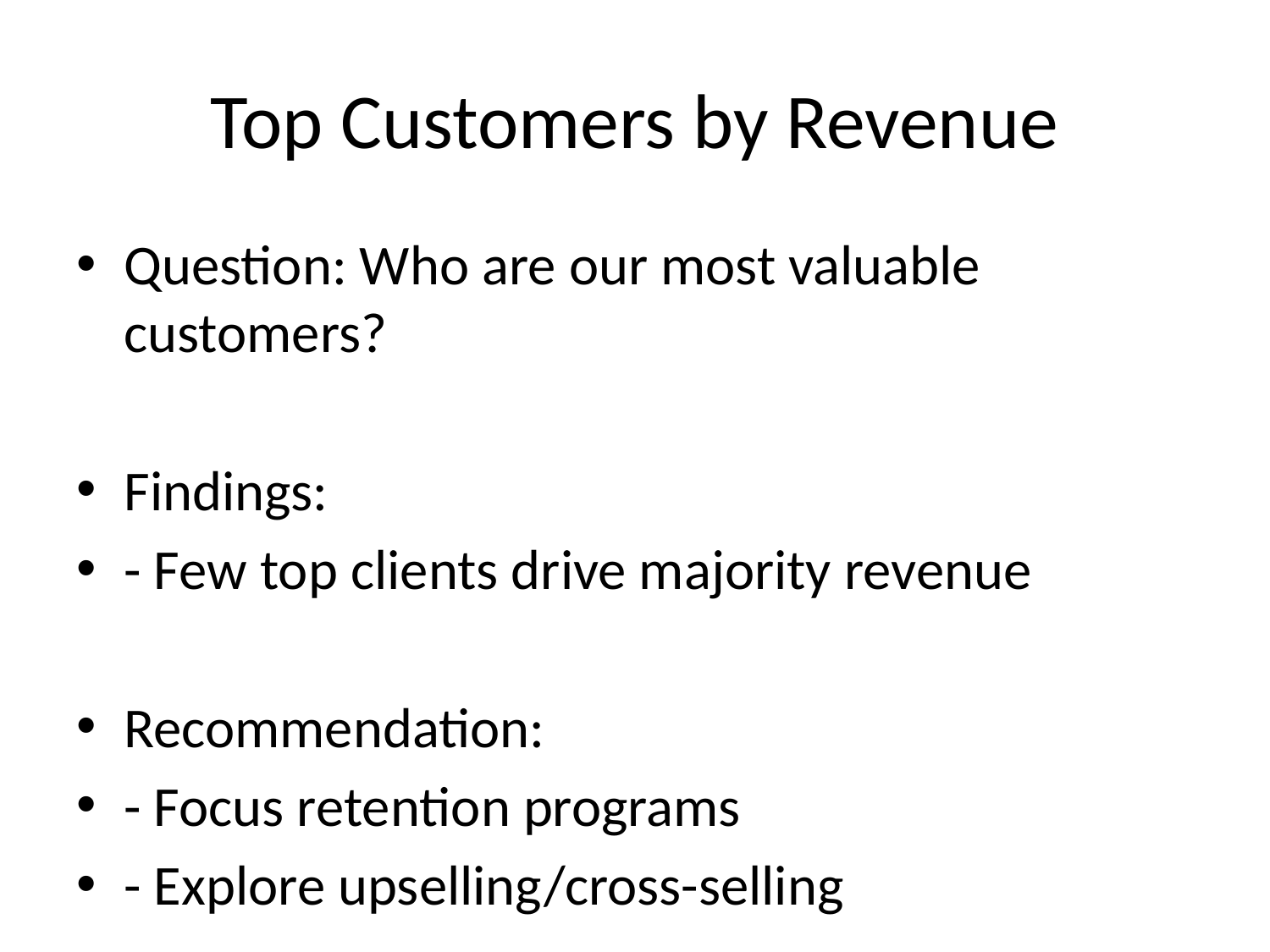

# Top Customers by Revenue
Question: Who are our most valuable customers?

Findings:
- Few top clients drive majority revenue

Recommendation:
- Focus retention programs
- Explore upselling/cross-selling